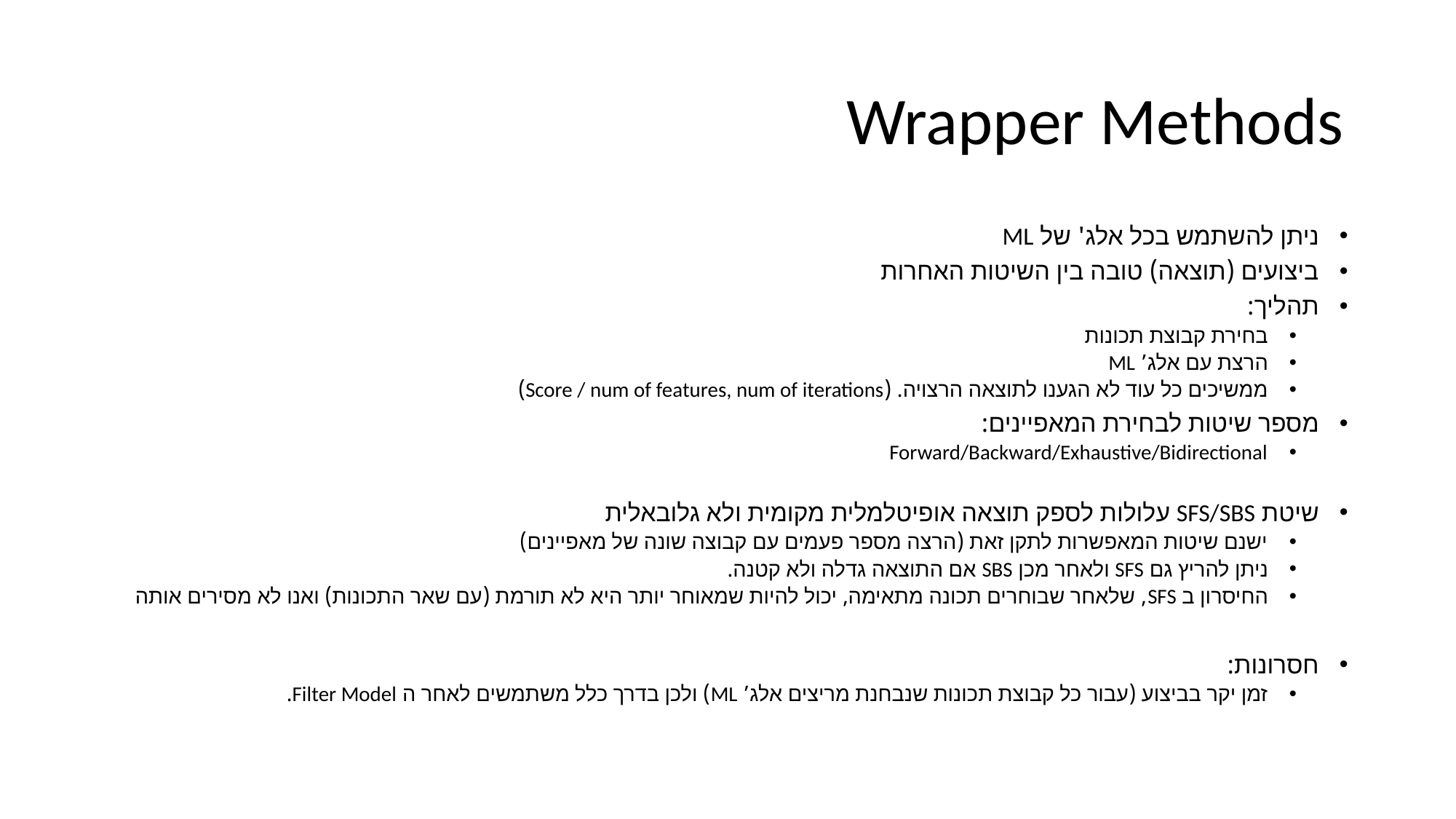

# Wrapper Methods
ניתן להשתמש בכל אלג' של ML
ביצועים (תוצאה) טובה בין השיטות האחרות
תהליך:
בחירת קבוצת תכונות
הרצת עם אלג’ ML
ממשיכים כל עוד לא הגענו לתוצאה הרצויה. (Score / num of features, num of iterations)
מספר שיטות לבחירת המאפיינים:
Forward/Backward/Exhaustive/Bidirectional

שיטת SFS/SBS עלולות לספק תוצאה אופיטלמלית מקומית ולא גלובאלית
ישנם שיטות המאפשרות לתקן זאת (הרצה מספר פעמים עם קבוצה שונה של מאפיינים)
ניתן להריץ גם SFS ולאחר מכן SBS אם התוצאה גדלה ולא קטנה.
החיסרון ב SFS, שלאחר שבוחרים תכונה מתאימה, יכול להיות שמאוחר יותר היא לא תורמת (עם שאר התכונות) ואנו לא מסירים אותה

חסרונות:
זמן יקר בביצוע (עבור כל קבוצת תכונות שנבחנת מריצים אלג’ ML) ולכן בדרך כלל משתמשים לאחר ה Filter Model.